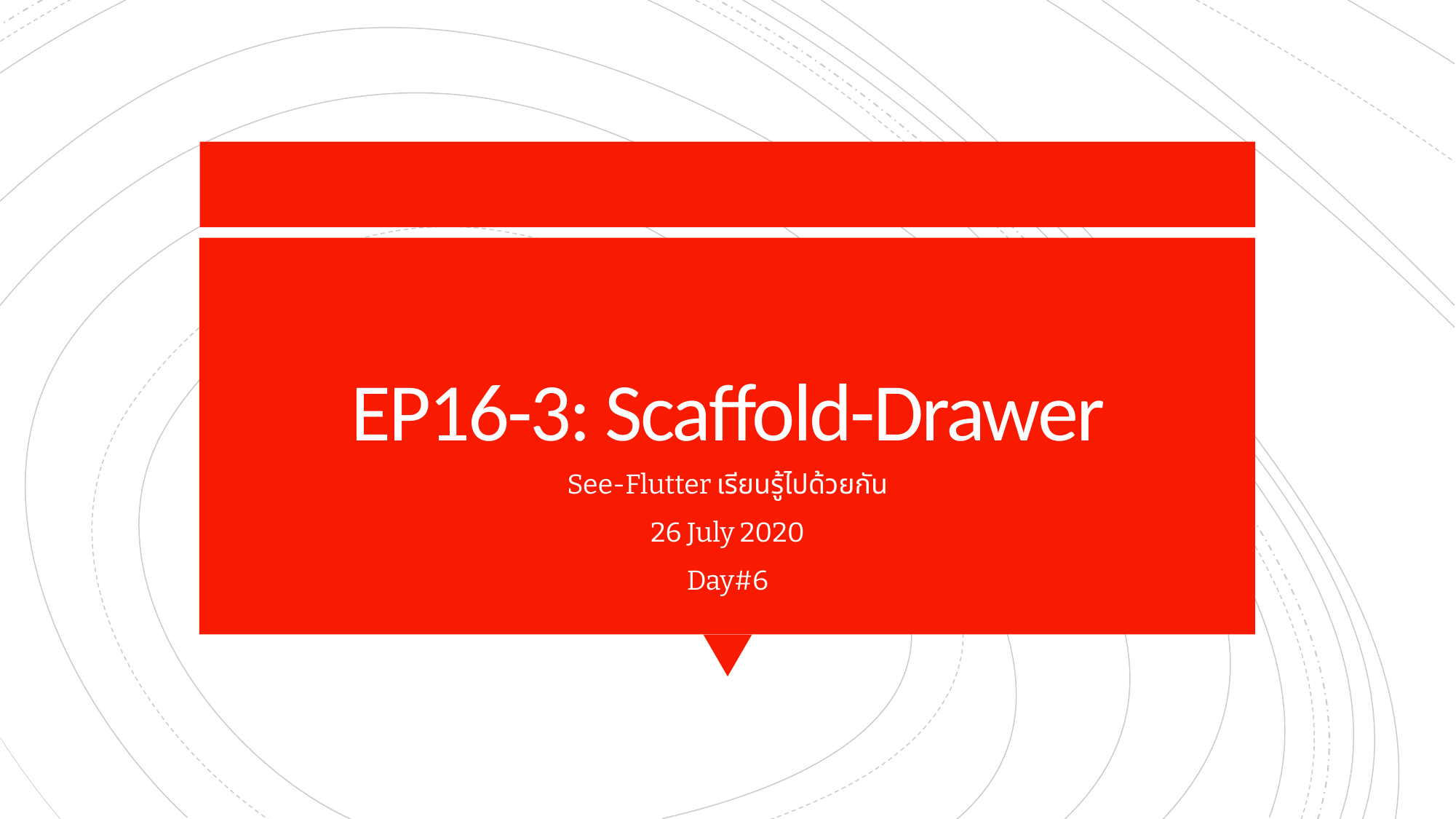

# EP16-3: Scaffold-Drawer
See-Flutter เรียนรู้ไปด้วยกัน
26 July 2020
Day#6